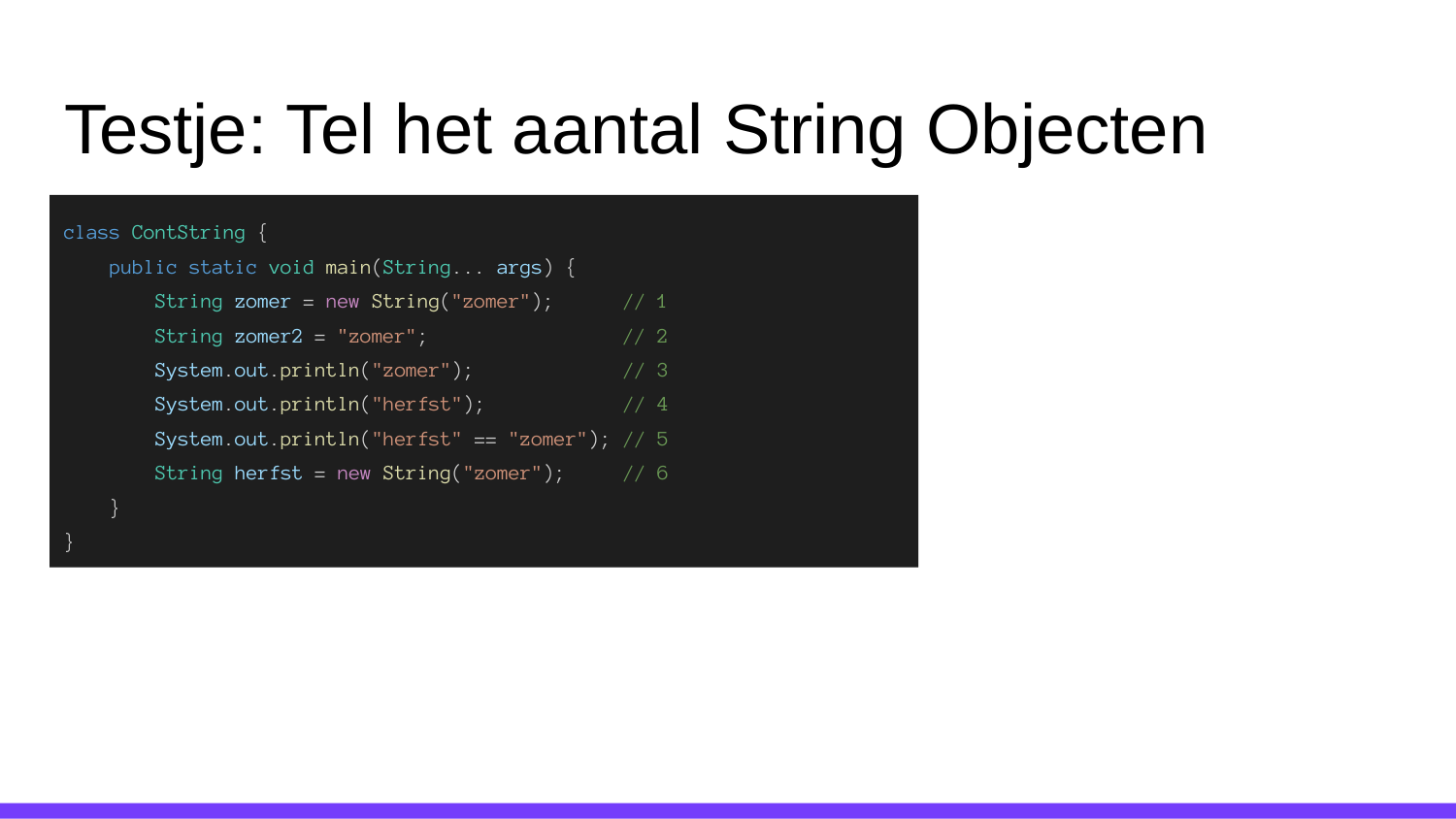

# Testje: Tel het aantal String Objecten

class ContString {
    public static void main(String... args) {
        String zomer = new String("zomer");      // 1
        String zomer2 = "zomer";                 // 2
        System.out.println("zomer");             // 3
        System.out.println("herfst");            // 4
        System.out.println("herfst" == "zomer"); // 5
        String herfst = new String("zomer");     // 6
    }
}